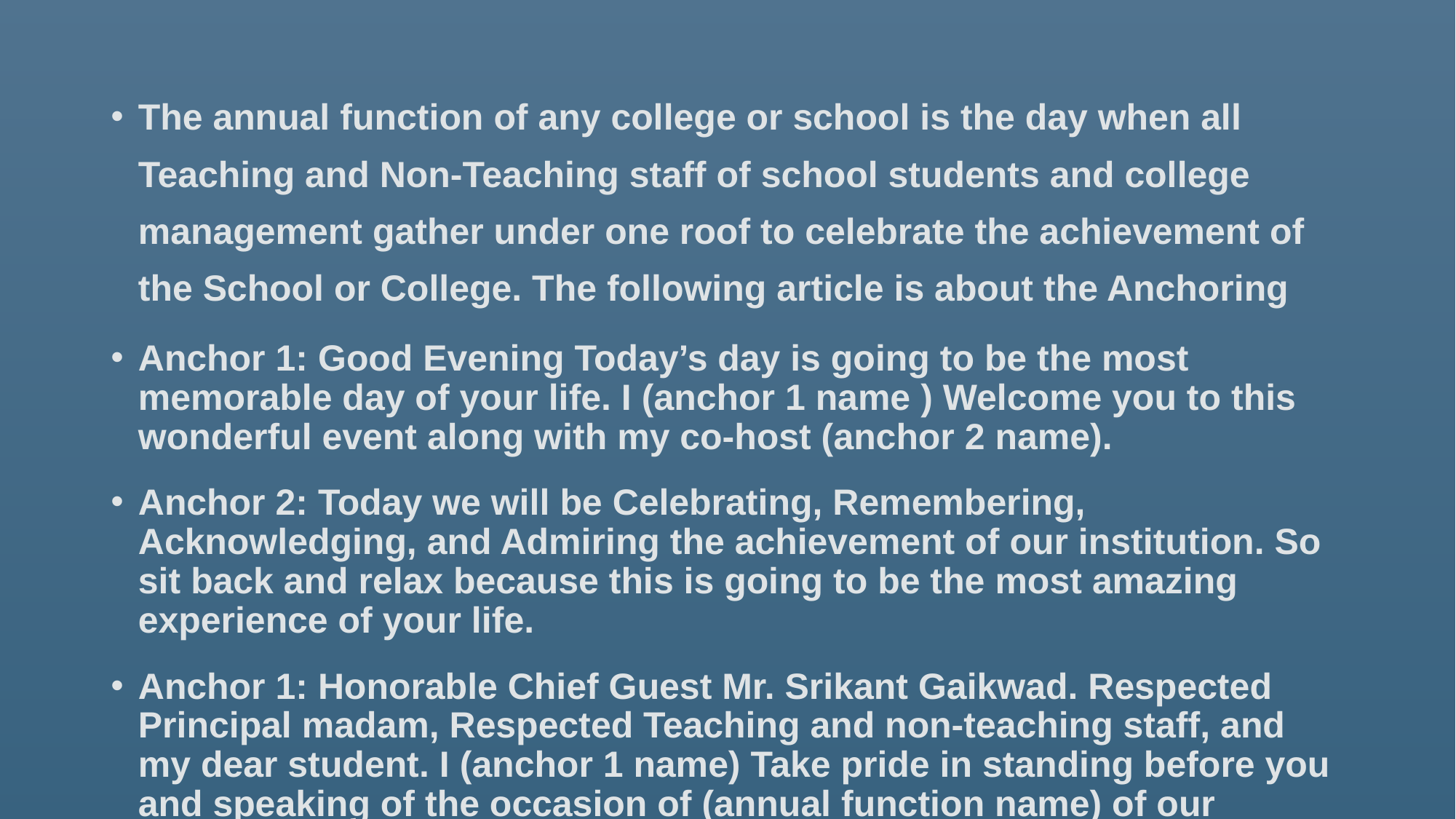

The annual function of any college or school is the day when all Teaching and Non-Teaching staff of school students and college management gather under one roof to celebrate the achievement of the School or College. The following article is about the Anchoring
Anchor 1: Good Evening Today’s day is going to be the most memorable day of your life. I (anchor 1 name ) Welcome you to this wonderful event along with my co-host (anchor 2 name).
Anchor 2: Today we will be Celebrating, Remembering, Acknowledging, and Admiring the achievement of our institution. So sit back and relax because this is going to be the most amazing experience of your life.
Anchor 1: Honorable Chief Guest Mr. Srikant Gaikwad. Respected Principal madam, Respected Teaching and non-teaching staff, and my dear student. I (anchor 1 name) Take pride in standing before you and speaking of the occasion of (annual function name) of our school.